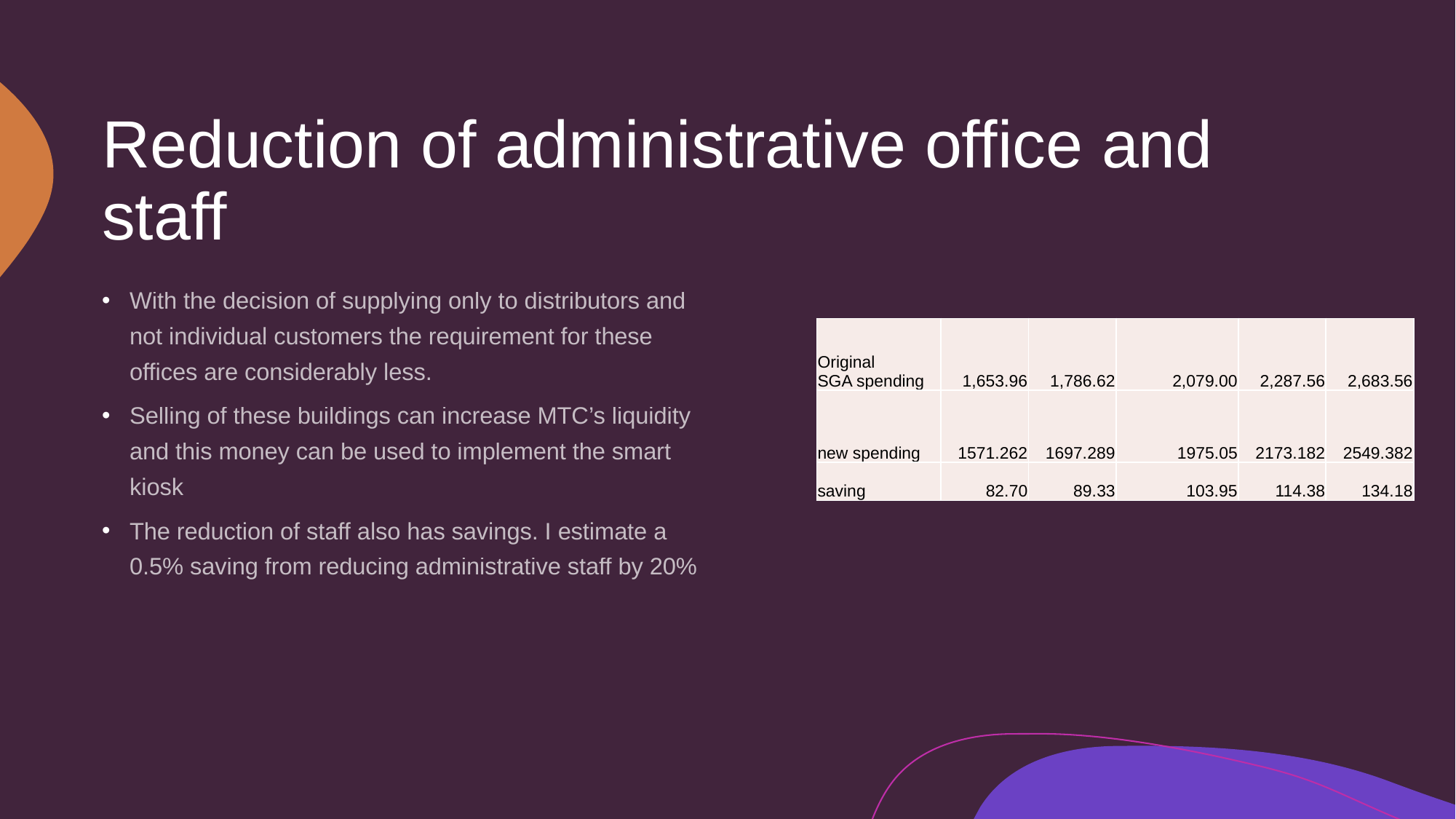

# Reduction of administrative office and staff
With the decision of supplying only to distributors and not individual customers the requirement for these offices are considerably less.
Selling of these buildings can increase MTC’s liquidity and this money can be used to implement the smart kiosk
The reduction of staff also has savings. I estimate a 0.5% saving from reducing administrative staff by 20%

| Original SGA spending | 1,653.96 | 1,786.62 | 2,079.00 | 2,287.56 | 2,683.56 |
| --- | --- | --- | --- | --- | --- |
| new spending | 1571.262 | 1697.289 | 1975.05 | 2173.182 | 2549.382 |
| saving | 82.70 | 89.33 | 103.95 | 114.38 | 134.18 |